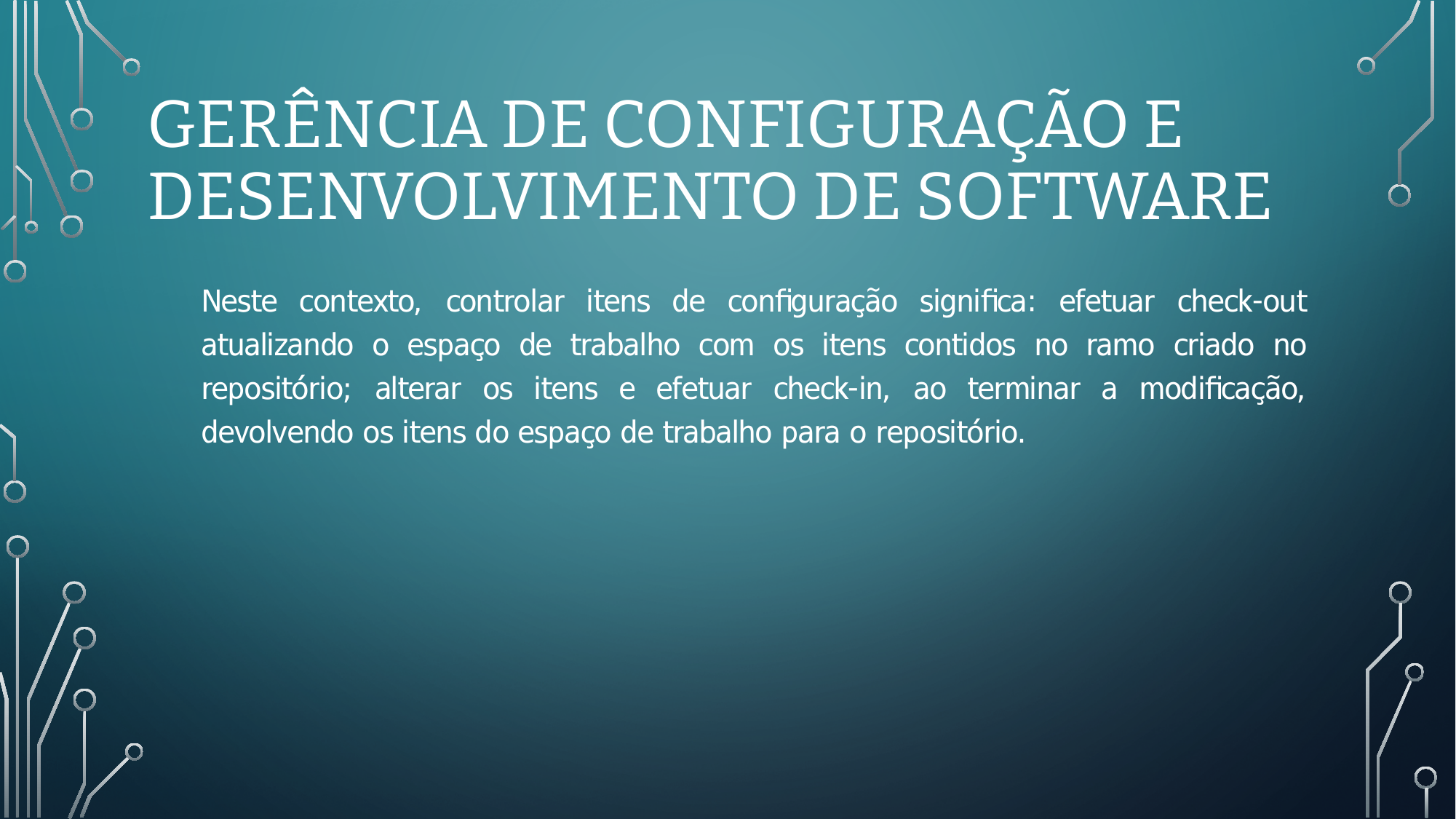

# Gerência de Configuração e Desenvolvimento de Software
Neste contexto, controlar itens de configuração significa: efetuar check-out atualizando o espaço de trabalho com os itens contidos no ramo criado no repositório; alterar os itens e efetuar check-in, ao terminar a modificação, devolvendo os itens do espaço de trabalho para o repositório.